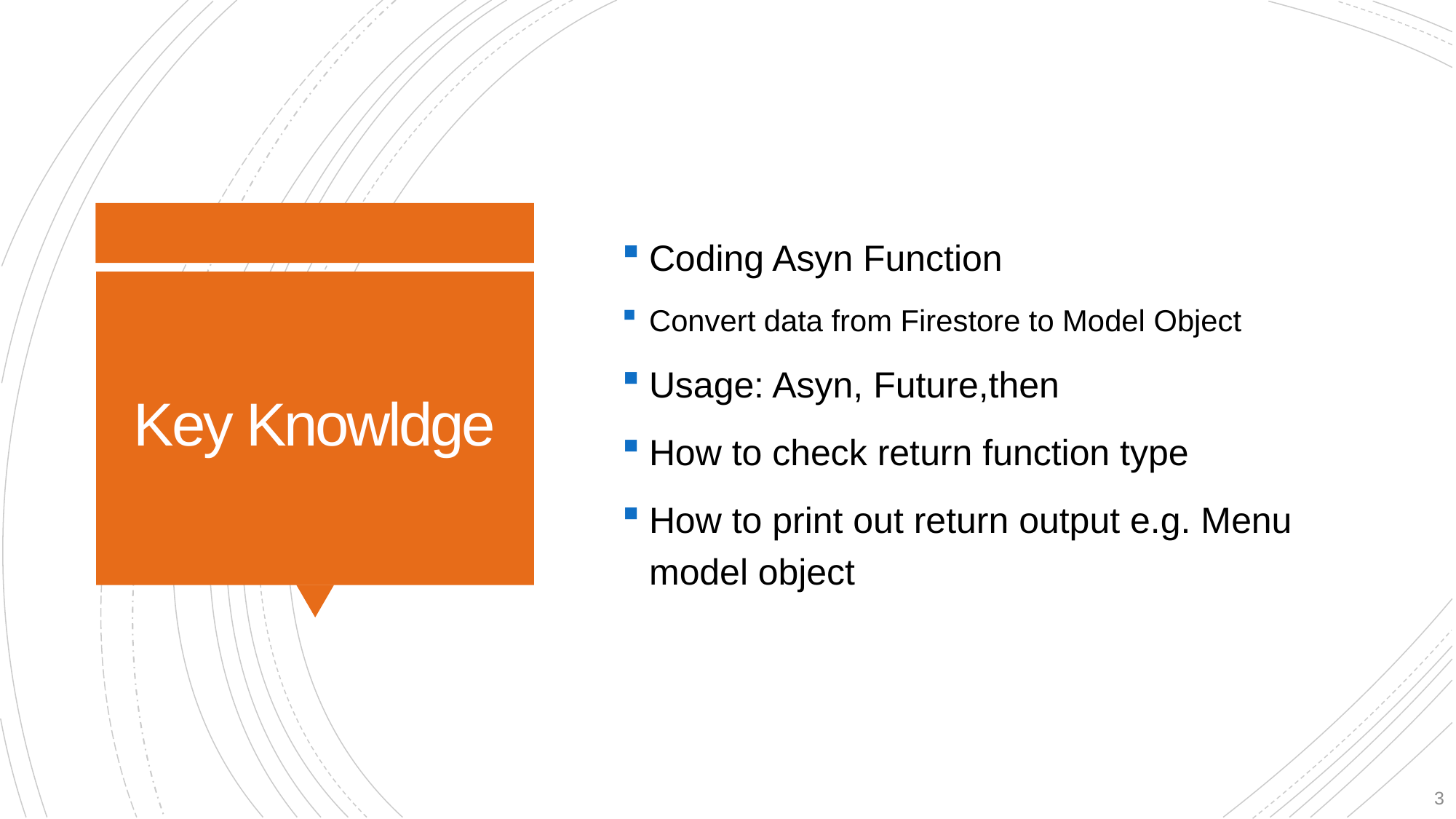

Coding Asyn Function
Convert data from Firestore to Model Object
Usage: Asyn, Future,then
How to check return function type
How to print out return output e.g. Menu model object
# Key Knowldge
3